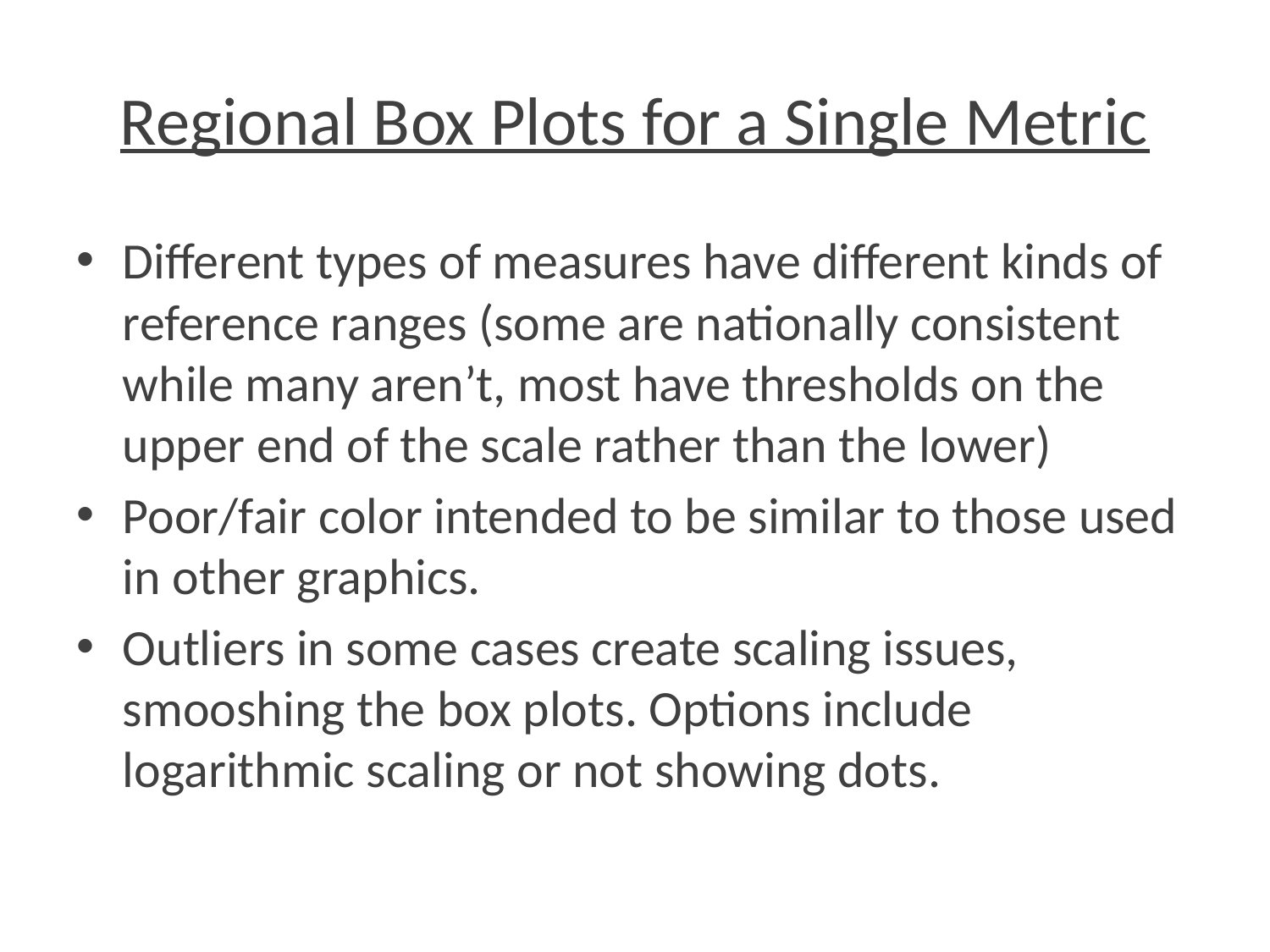

# Regional Box Plots for a Single Metric
Different types of measures have different kinds of reference ranges (some are nationally consistent while many aren’t, most have thresholds on the upper end of the scale rather than the lower)
Poor/fair color intended to be similar to those used in other graphics.
Outliers in some cases create scaling issues, smooshing the box plots. Options include logarithmic scaling or not showing dots.